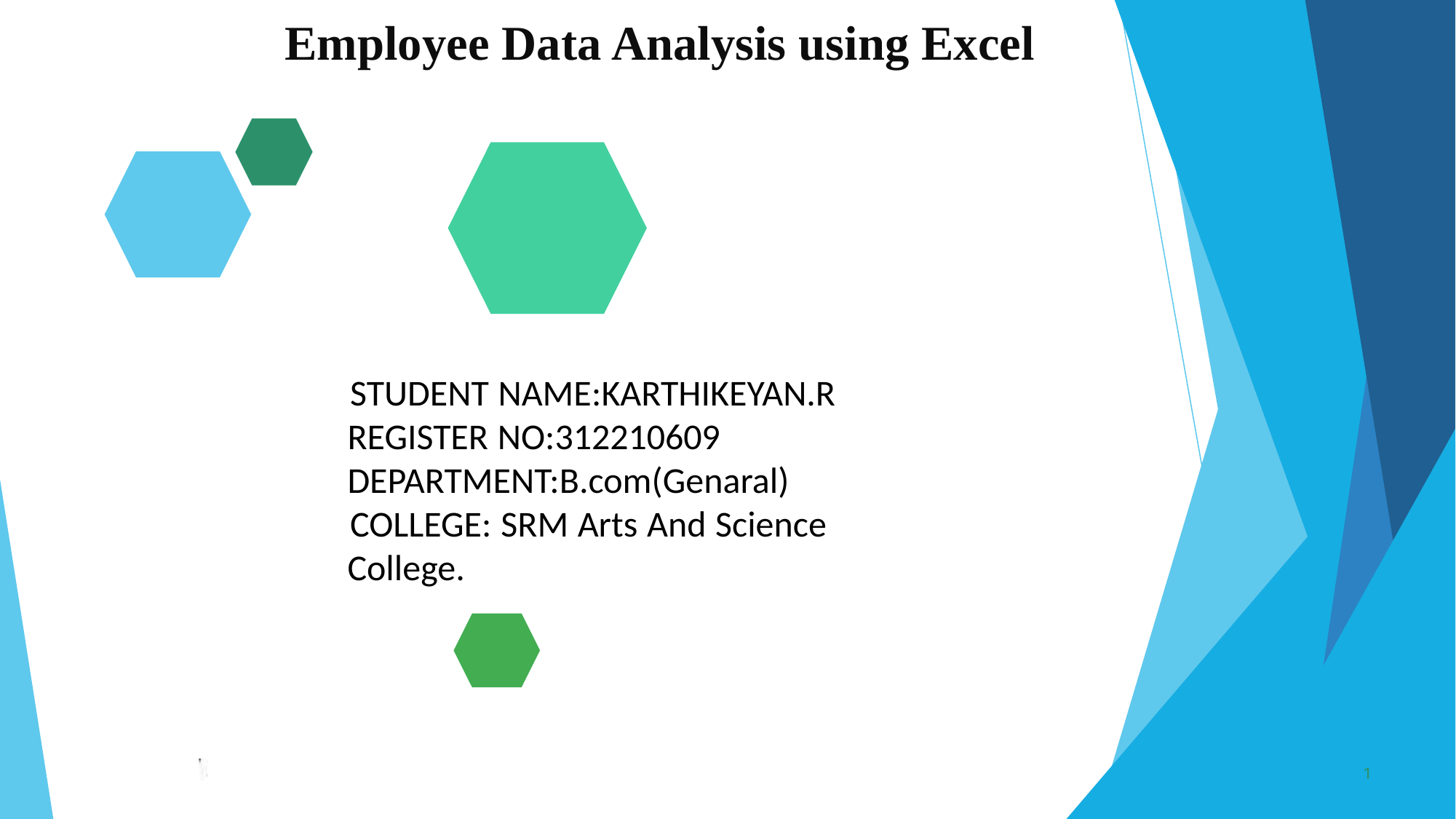

Employee Data Analysis using Excel

STUDENT NAME:KARTHIKEYAN.R REGISTER NO:312210609 DEPARTMENT:B.com(Genaral)
COLLEGE: SRM Arts And Science College.

1